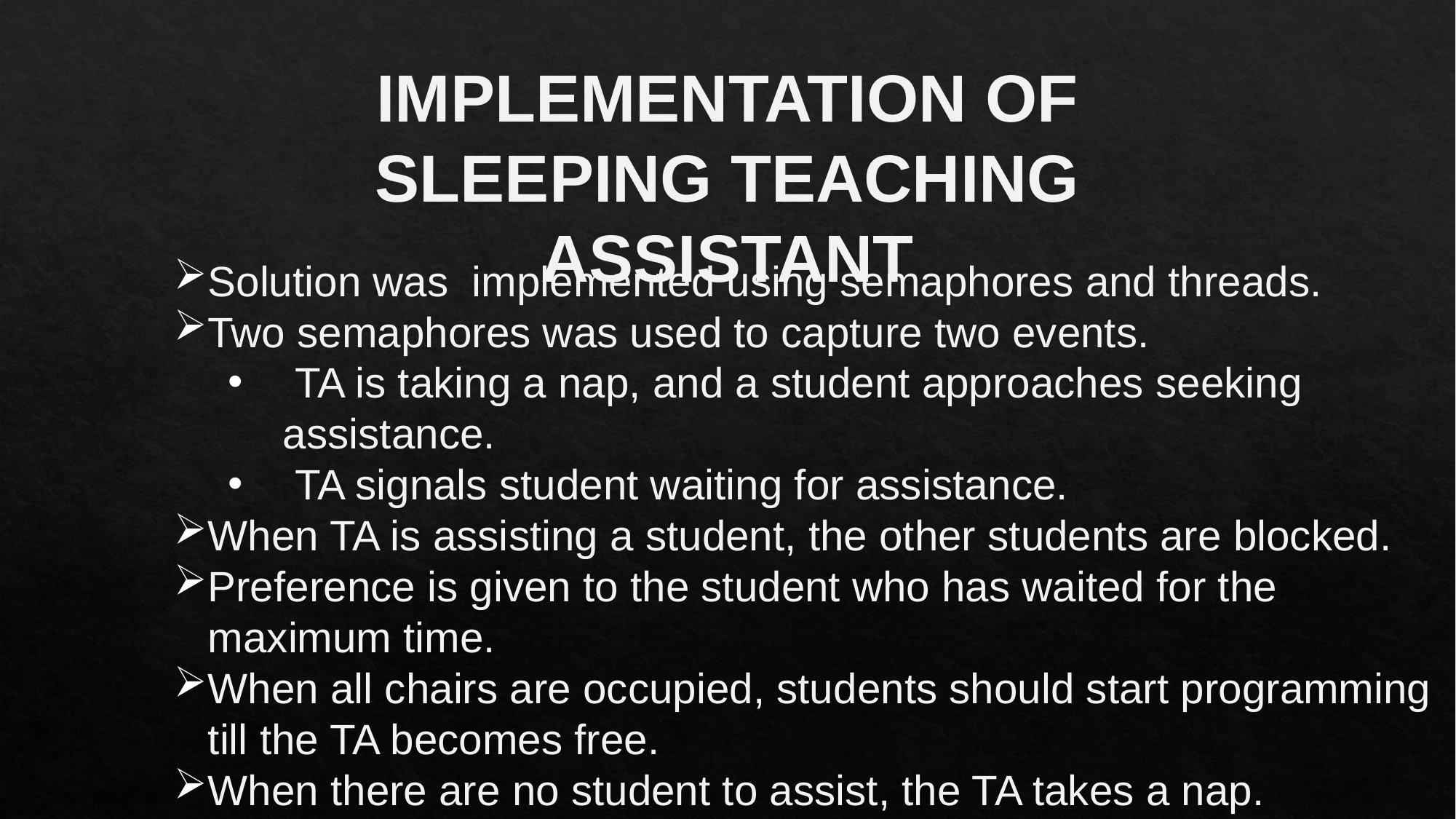

IMPLEMENTATION OF SLEEPING TEACHING ASSISTANT
Solution was  implemented using semaphores and threads.
Two semaphores was used to capture two events.
 TA is taking a nap, and a student approaches seeking assistance.
 TA signals student waiting for assistance.
When TA is assisting a student, the other students are blocked.
Preference is given to the student who has waited for the maximum time.
When all chairs are occupied, students should start programming till the TA becomes free.
When there are no student to assist, the TA takes a nap.